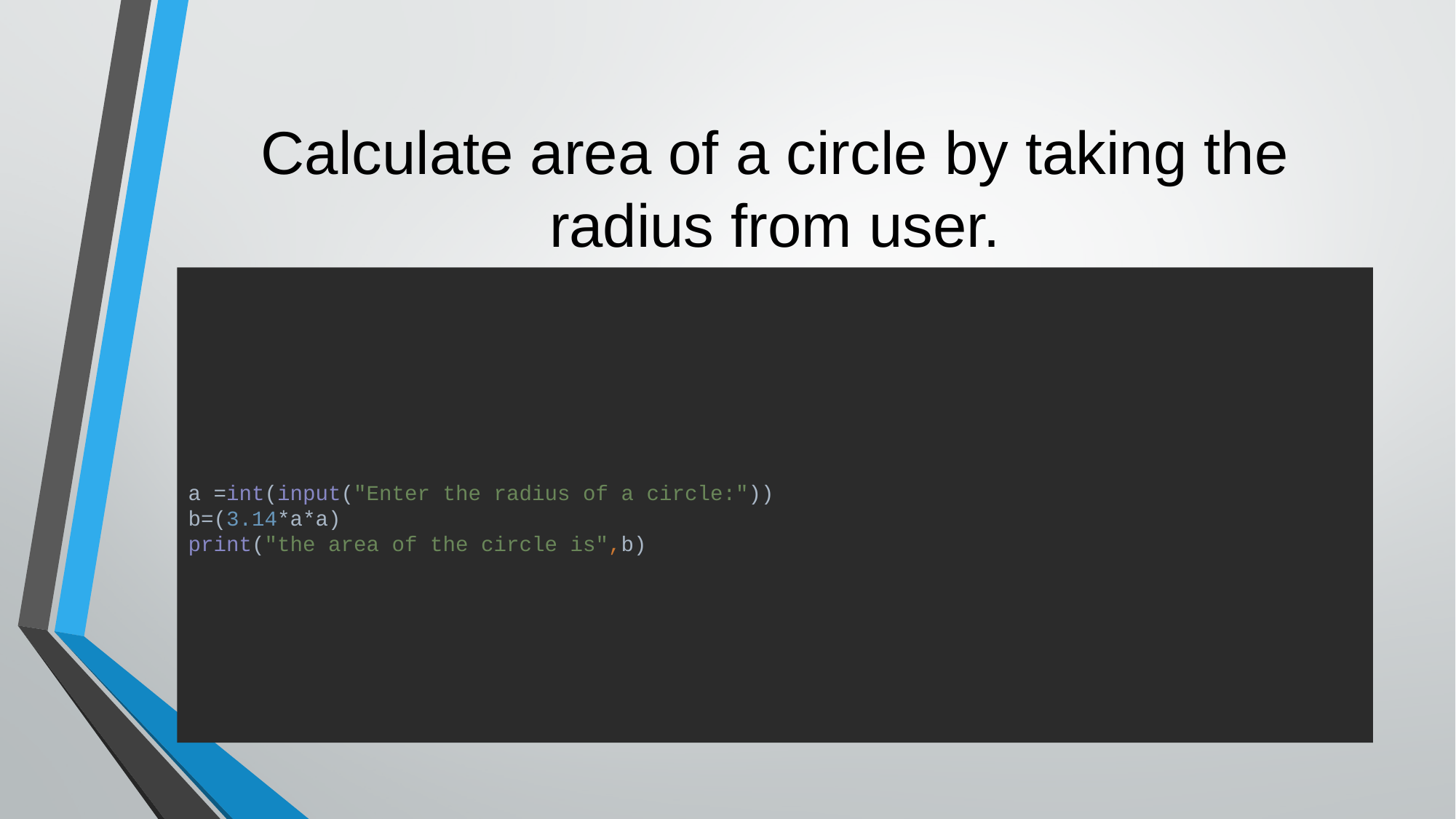

# Calculate area of a circle by taking the radius from user.
a =int(input("Enter the radius of a circle:"))
b=(3.14*a*a)
print("the area of the circle is",b)